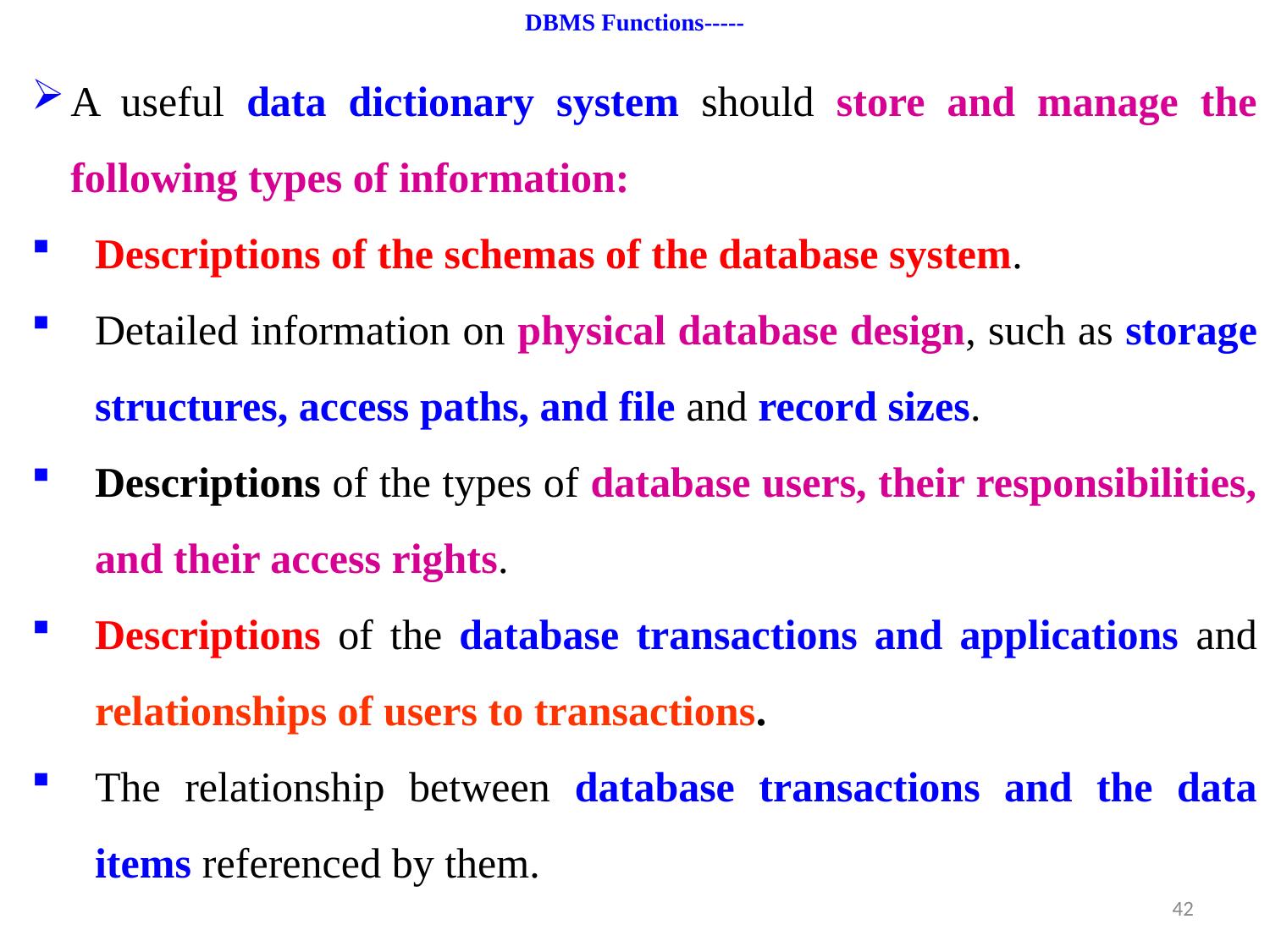

# DBMS Functions-----
A useful data dictionary system should store and manage the following types of information:
Descriptions of the schemas of the database system.
Detailed information on physical database design, such as storage structures, access paths, and file and record sizes.
Descriptions of the types of database users, their responsibilities, and their access rights.
Descriptions of the database transactions and applications and relationships of users to transactions.
The relationship between database transactions and the data items referenced by them.
42